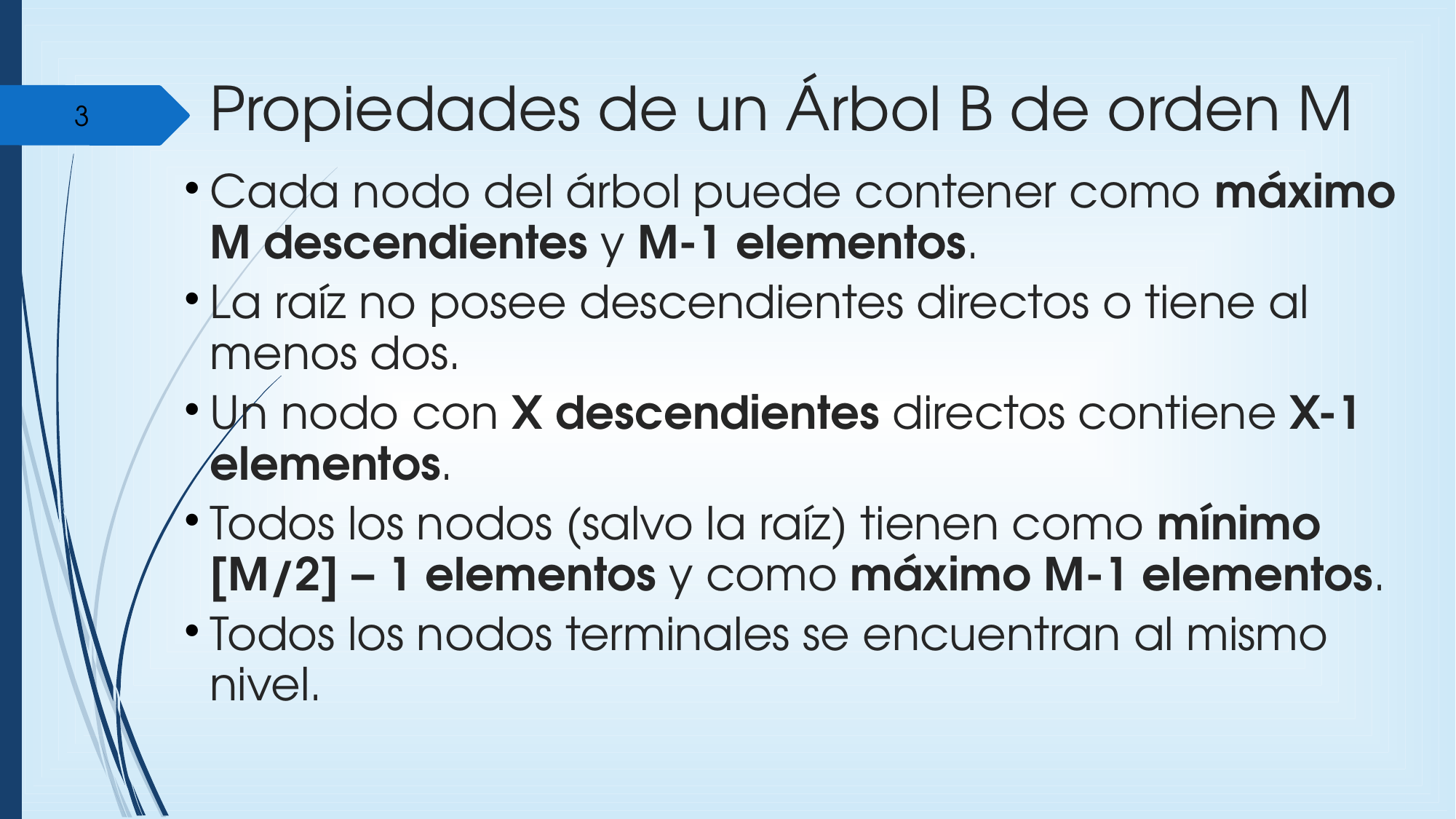

Propiedades de un Árbol B de orden M
3
Cada nodo del árbol puede contener como máximo M descendientes y M-1 elementos.
La raíz no posee descendientes directos o tiene al menos dos.
Un nodo con X descendientes directos contiene X-1 elementos.
Todos los nodos (salvo la raíz) tienen como mínimo [M/2] – 1 elementos y como máximo M-1 elementos.
Todos los nodos terminales se encuentran al mismo nivel.